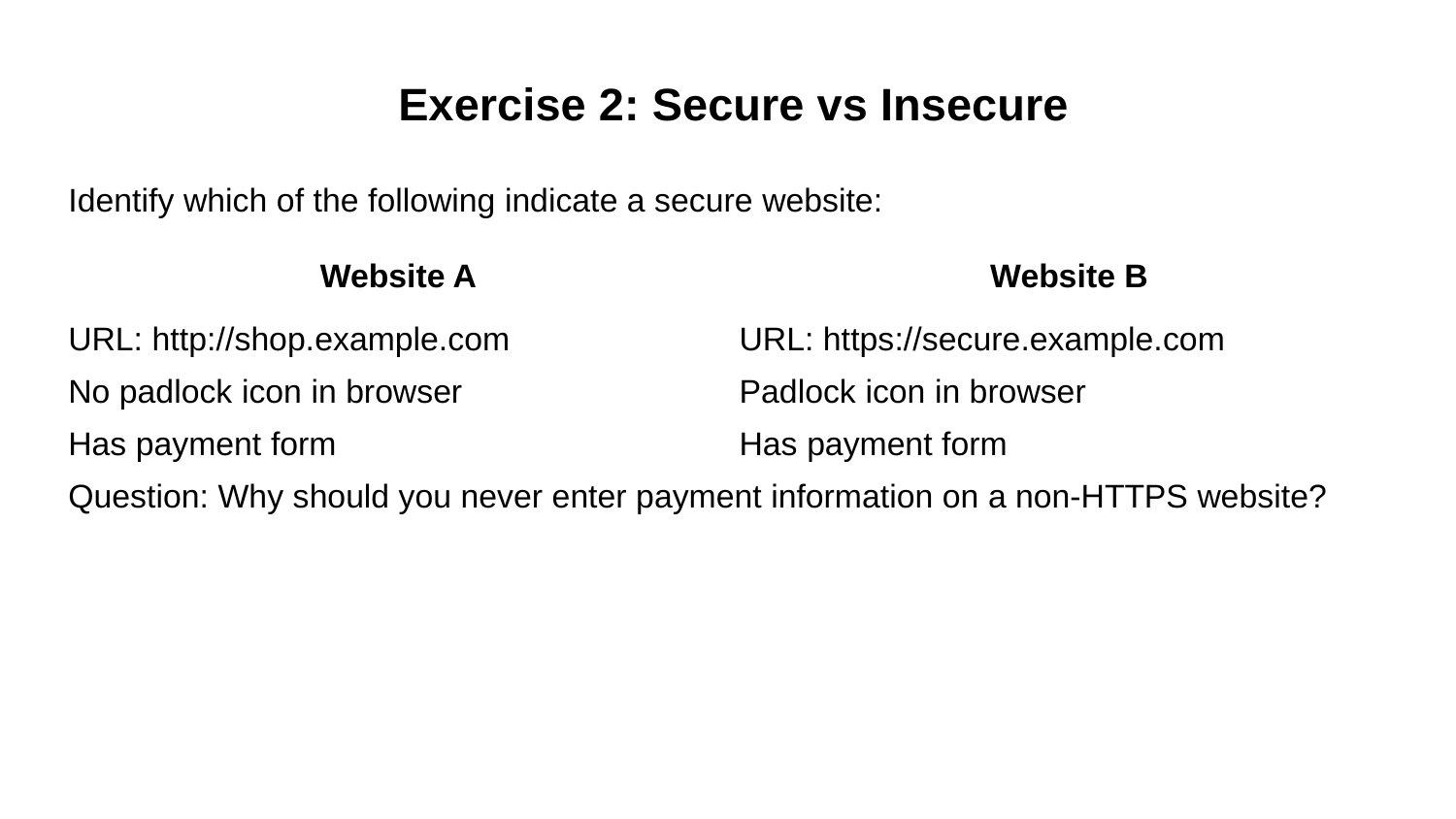

Exercise 2: Secure vs Insecure
Identify which of the following indicate a secure website:
Website A
Website B
URL: http://shop.example.com
URL: https://secure.example.com
No padlock icon in browser
Padlock icon in browser
Has payment form
Has payment form
Question: Why should you never enter payment information on a non-HTTPS website?